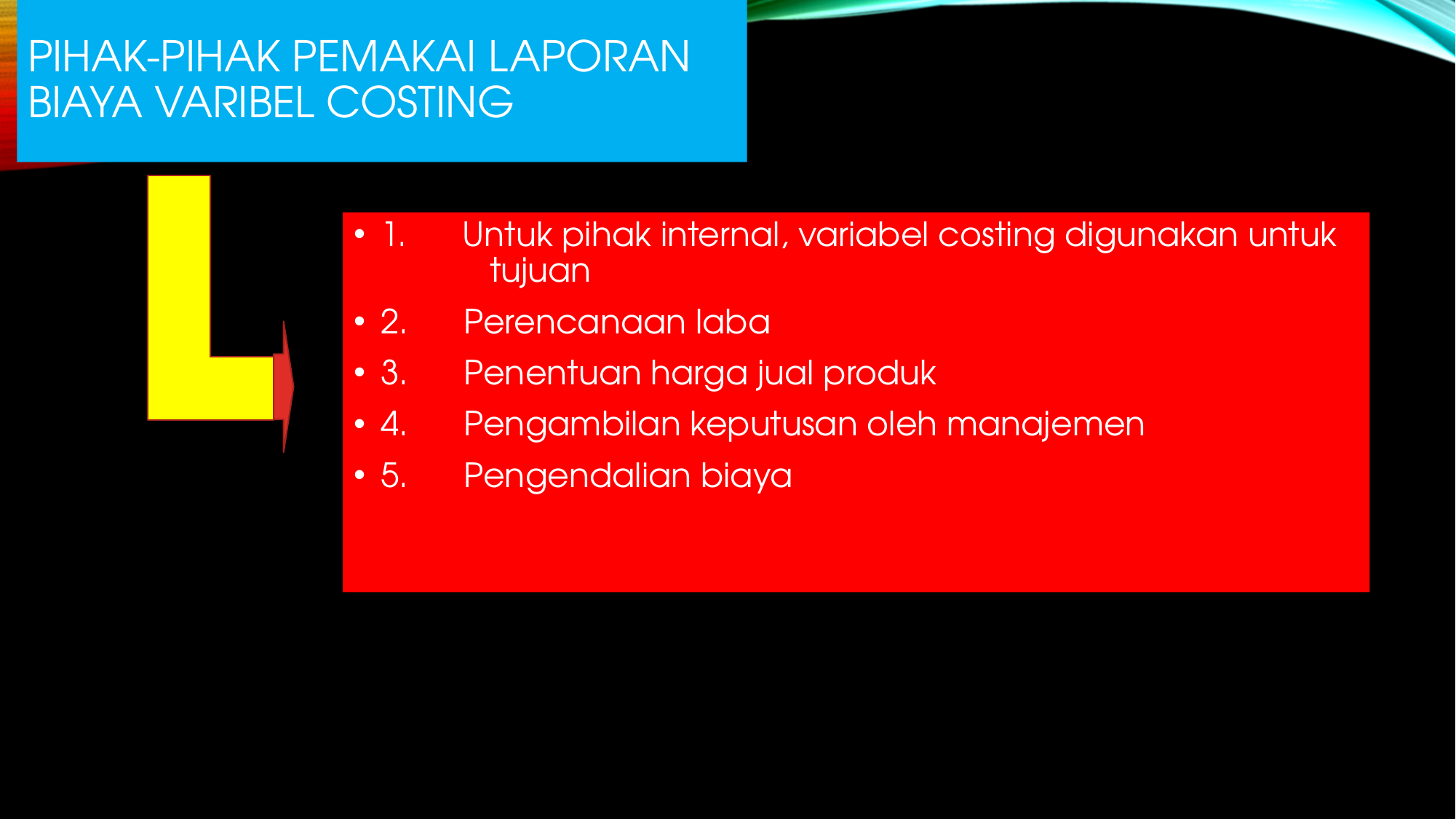

# Pihak-pihak pemakai laporan biaya varibel costing

1.      Untuk pihak internal, variabel costing digunakan untuk    	tujuan
2.      Perencanaan laba
3.      Penentuan harga jual produk
4.      Pengambilan keputusan oleh manajemen
5.      Pengendalian biaya